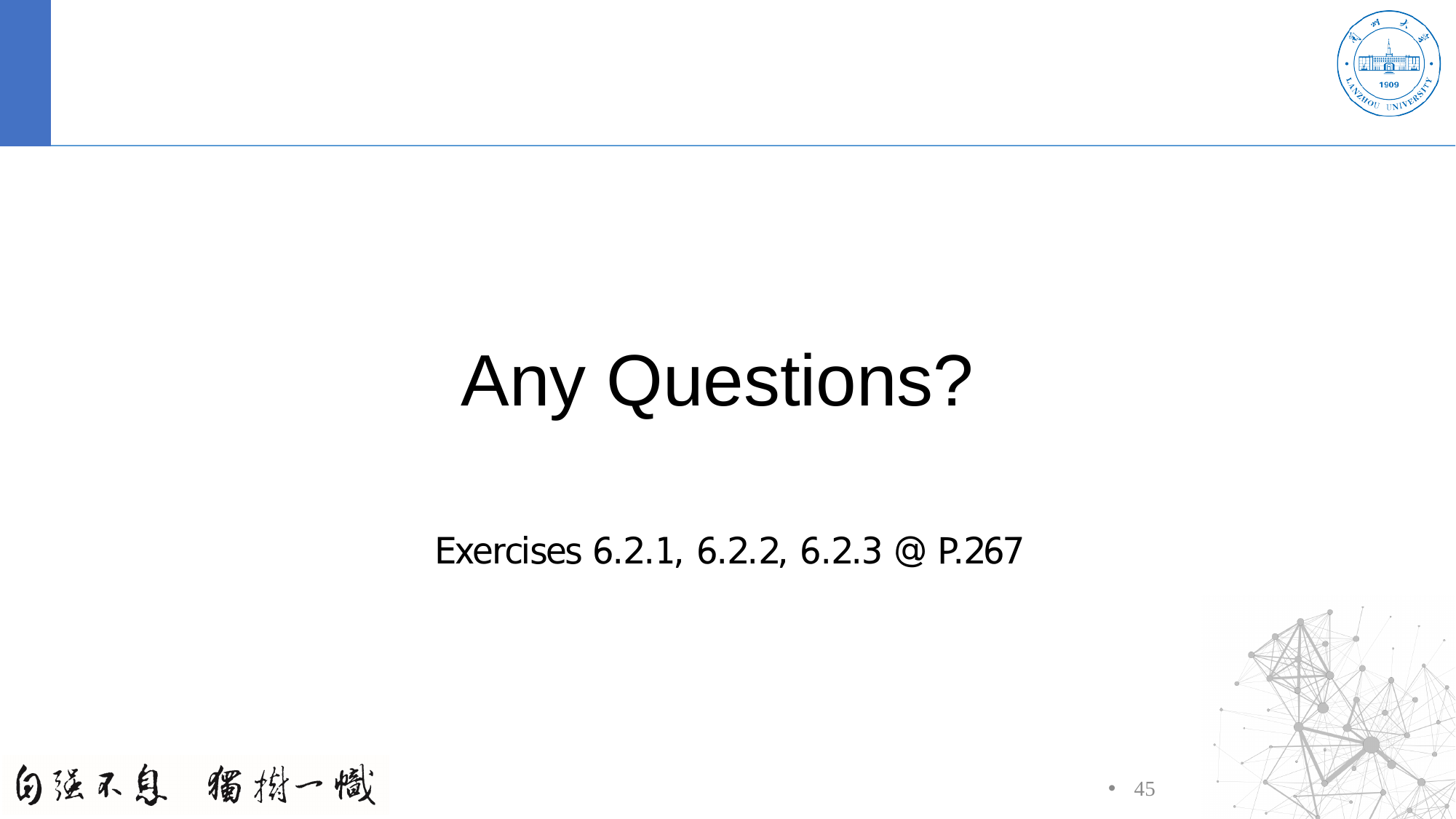

#

Any Questions?
Exercises 6.2.1, 6.2.2, 6.2.3 @ P.267
45